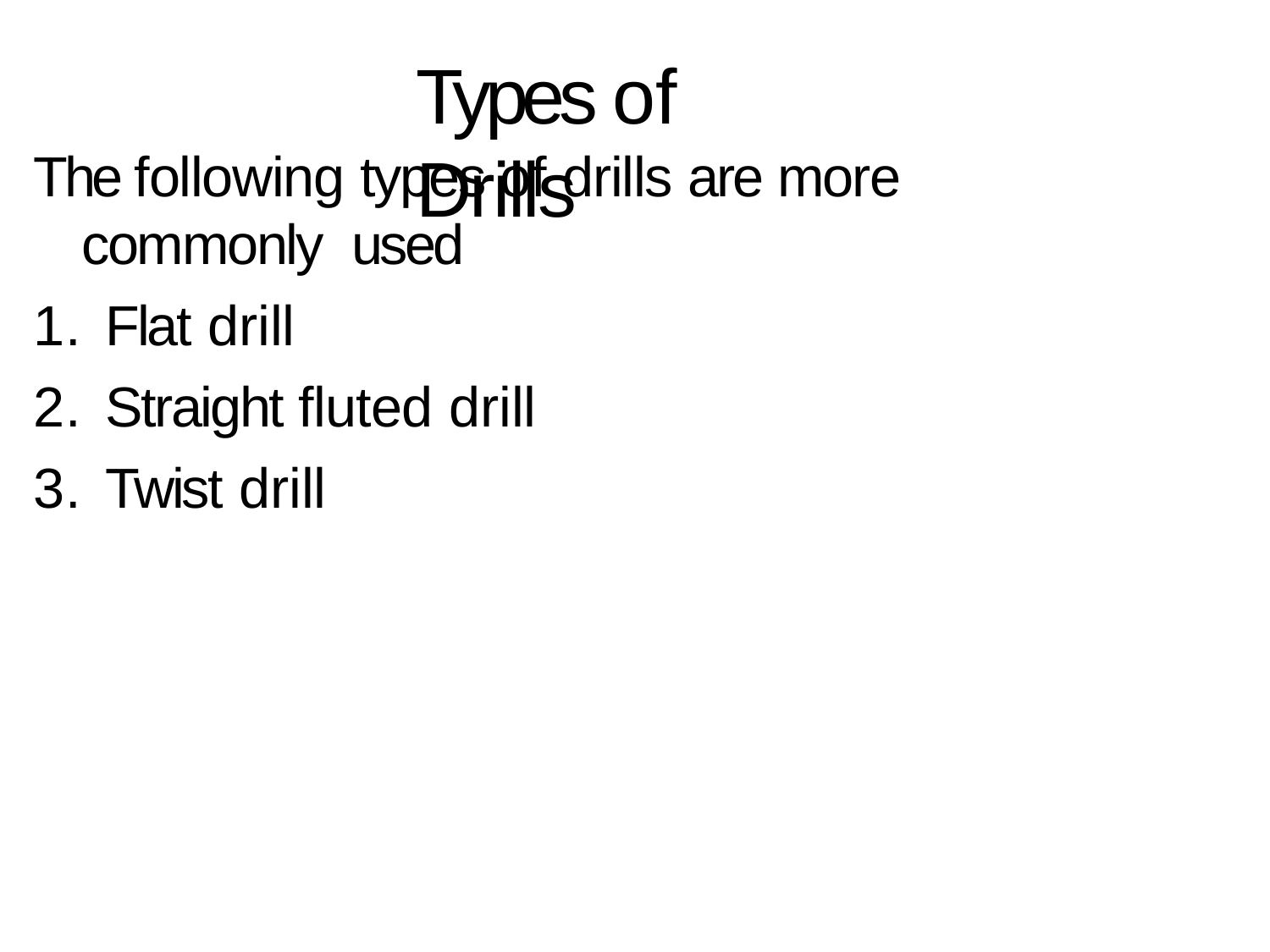

# Types of Drills
The following types of drills are more commonly  used
Flat drill
Straight fluted drill
Twist drill